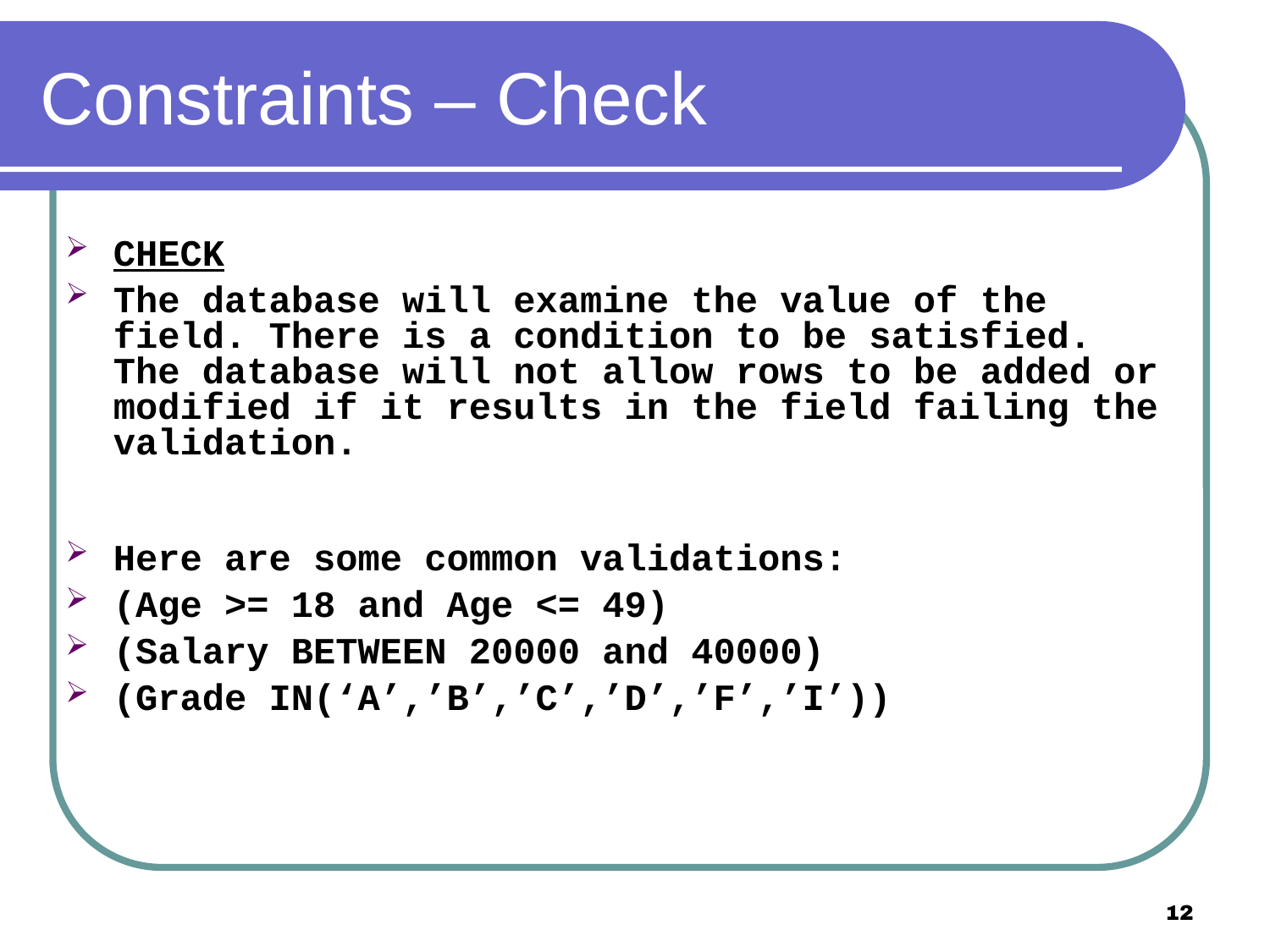

# Constraints – Check

CHECK
The database will examine the value of the field. There is a condition to be satisfied. The database will not allow rows to be added or modified if it results in the field failing the validation.

Here are some common validations:
(Age >= 18 and Age <= 49)
(Salary BETWEEN 20000 and 40000)
(Grade IN(‘A’,’B’,’C’,’D’,’F’,’I’))

12